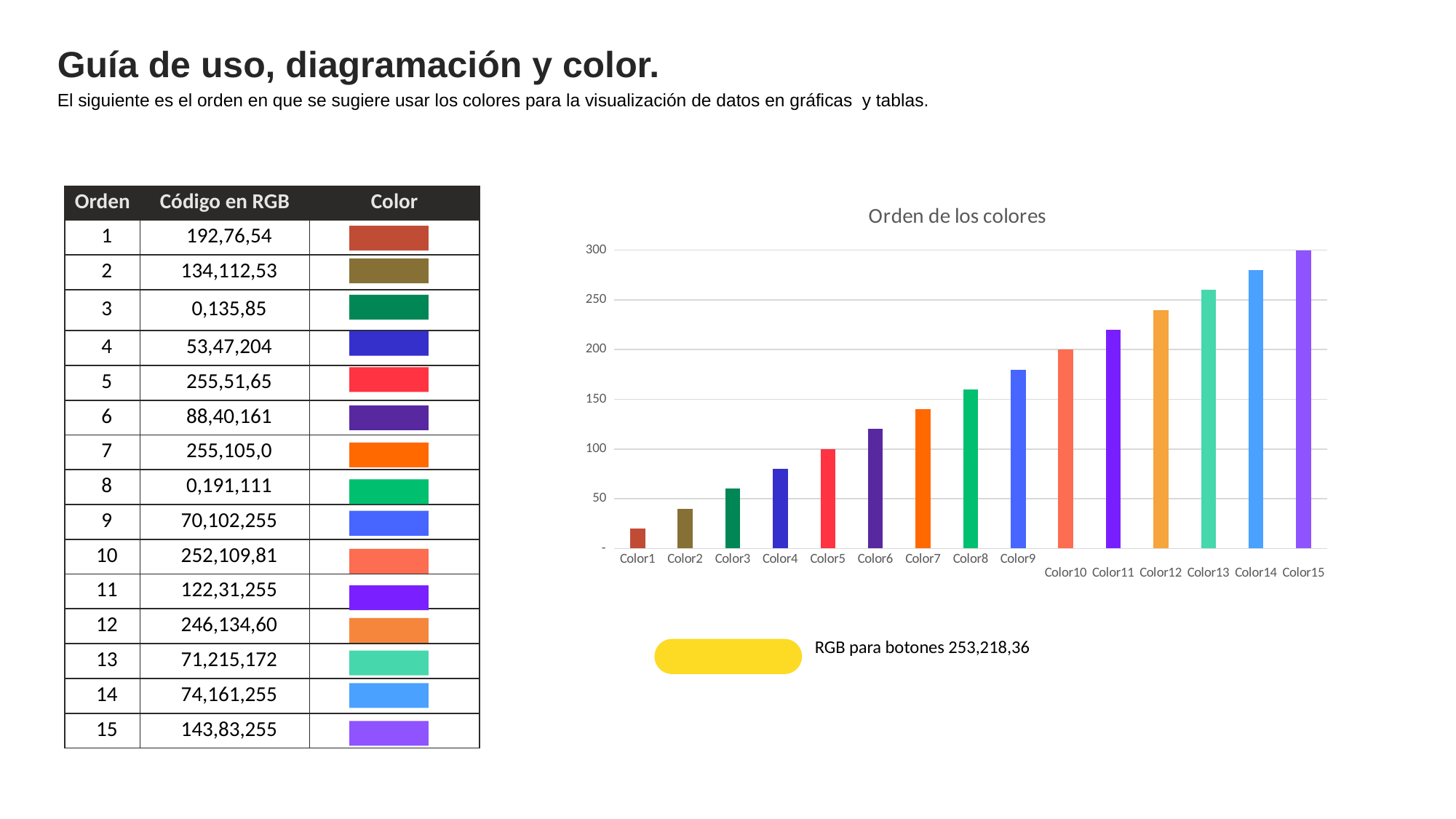

Guía de uso, diagramación y color.
El siguiente es el orden en que se sugiere usar los colores para la visualización de datos en gráficas  y tablas.
| Orden | Código en RGB | Color |
| --- | --- | --- |
| 1 | 192,76,54 |  |
| 2 | 134,112,53 |  |
| 3 | 0,135,85 |  |
| 4 | 53,47,204 |  |
| 5 | 255,51,65 |  |
| 6 | 88,40,161 |  |
| 7 | 255,105,0 |  |
| 8 | 0,191,111 |  |
| 9 | 70,102,255 |  |
| 10 | 252,109,81 |  |
| 11 | 122,31,255 |  |
| 12 | 246,134,60 |  |
| 13 | 71,215,172 |  |
| 14 | 74,161,255 |  |
| 15 | 143,83,255 |  |

### Chart:  Orden de los colores

| Category |  Valores  |
|---|---|
|  Color1  | 20.0 |
|  Color2  | 40.0 |
|  Color3  | 60.0 |
|  Color4  | 80.0 |
|  Color5  | 100.0 |
|  Color6  | 120.0 |
|  Color7  | 140.0 |
|  Color8  | 160.0 |
|  Color9  | 180.0 |
|  Color10  | 200.0 |
|  Color11  | 220.0 |
|  Color12  | 240.0 |
|  Color13  | 260.0 |
|  Color14  | 280.0 |
|  Color15  | 300.0 |

RGB para botones 253,218,36